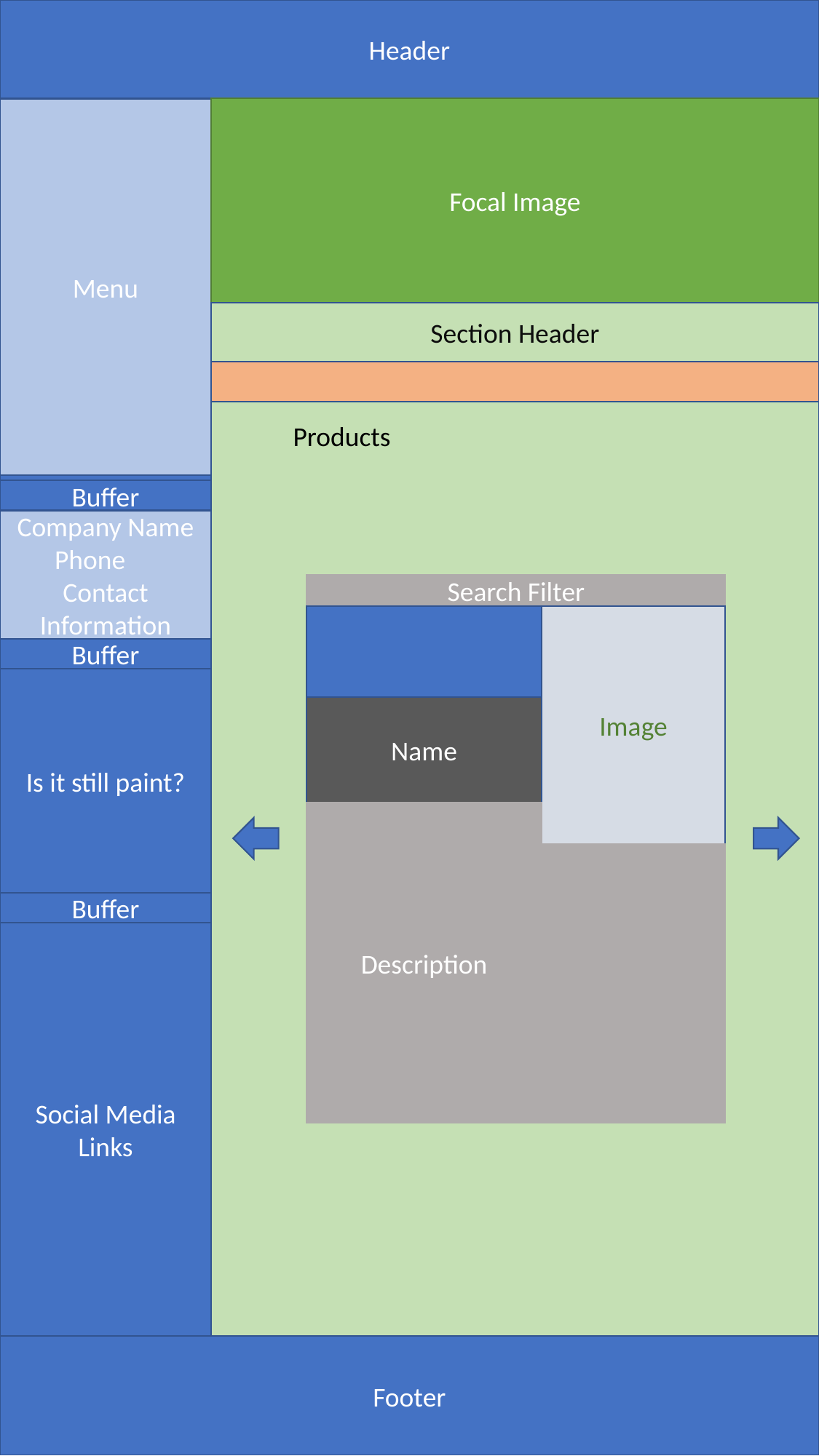

Header

Menu

Focal Image
Section Header

Products
Buffer
Company Name Phone      Contact Information
Search Filter

Image
Name
Description

Buffer
Is it still paint?

Buffer
Social Media Links
Footer